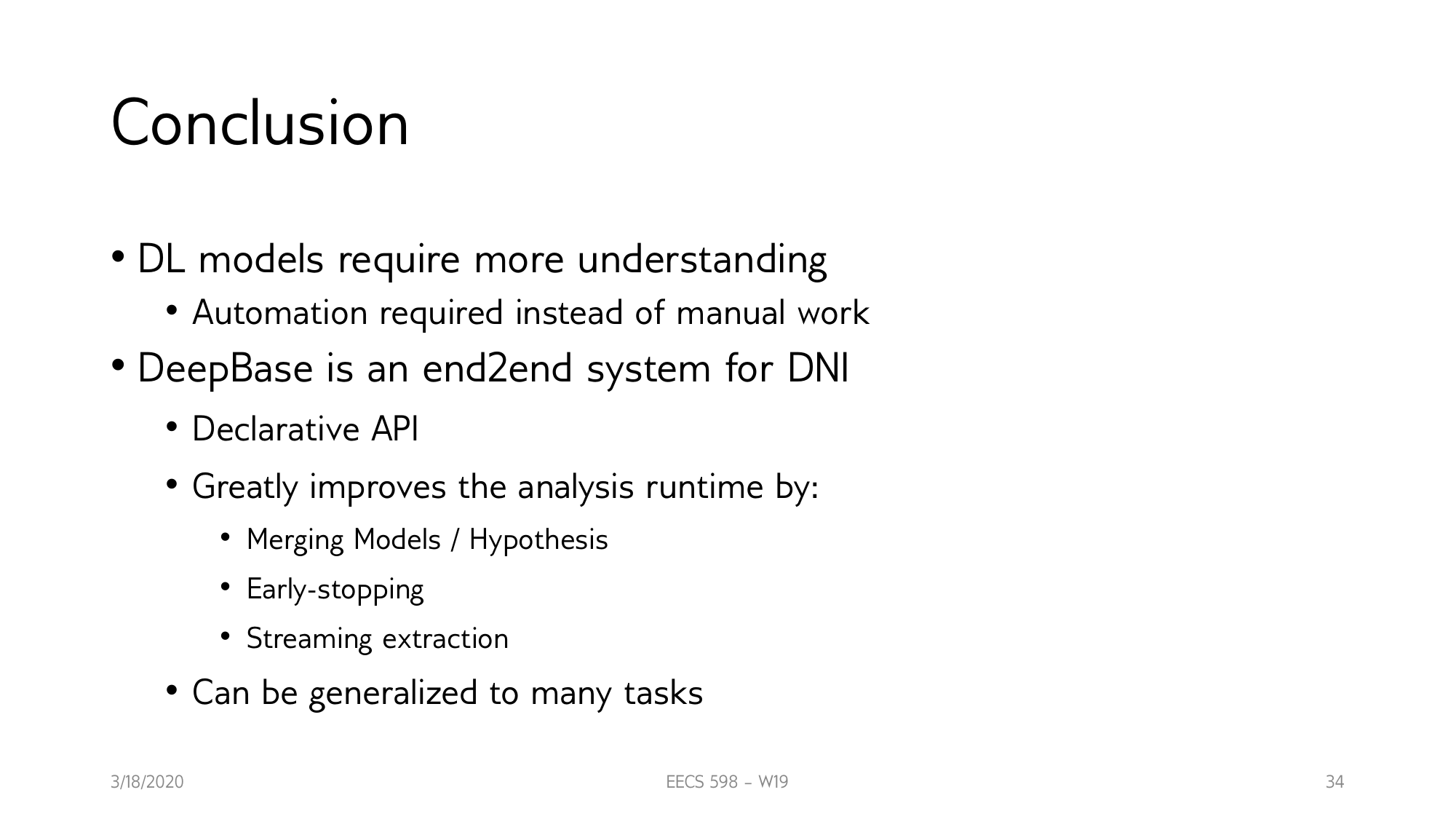

# Conclusion
DL models require more understanding
Automation required instead of manual work
DeepBase is an end2end system for DNI
Declarative API
Greatly improves the analysis runtime by:
Merging Models / Hypothesis
Early-stopping
Streaming extraction
Can be generalized to many tasks
3/18/2020
EECS 598 – W19
34